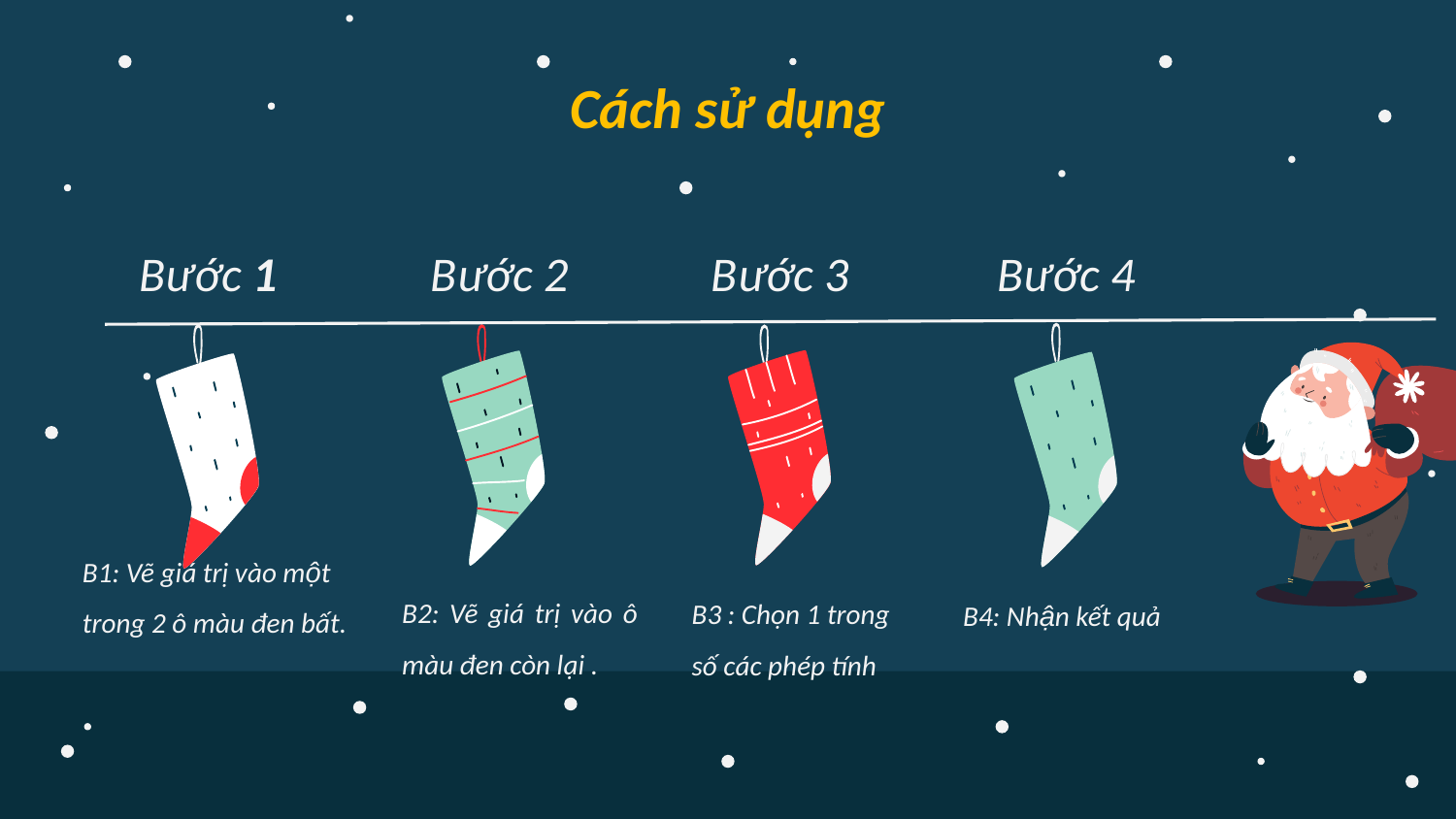

# Cách sử dụng
Bước 1
 Bước 2
Bước 3
Bước 4

B1: Vẽ giá trị vào một trong 2 ô màu đen bất.
B2: Vẽ giá trị vào ô màu đen còn lại .
B3 : Chọn 1 trong số các phép tính
B4: Nhận kết quả

Jupiter is a gas giant and the biggest planet in our Solar System